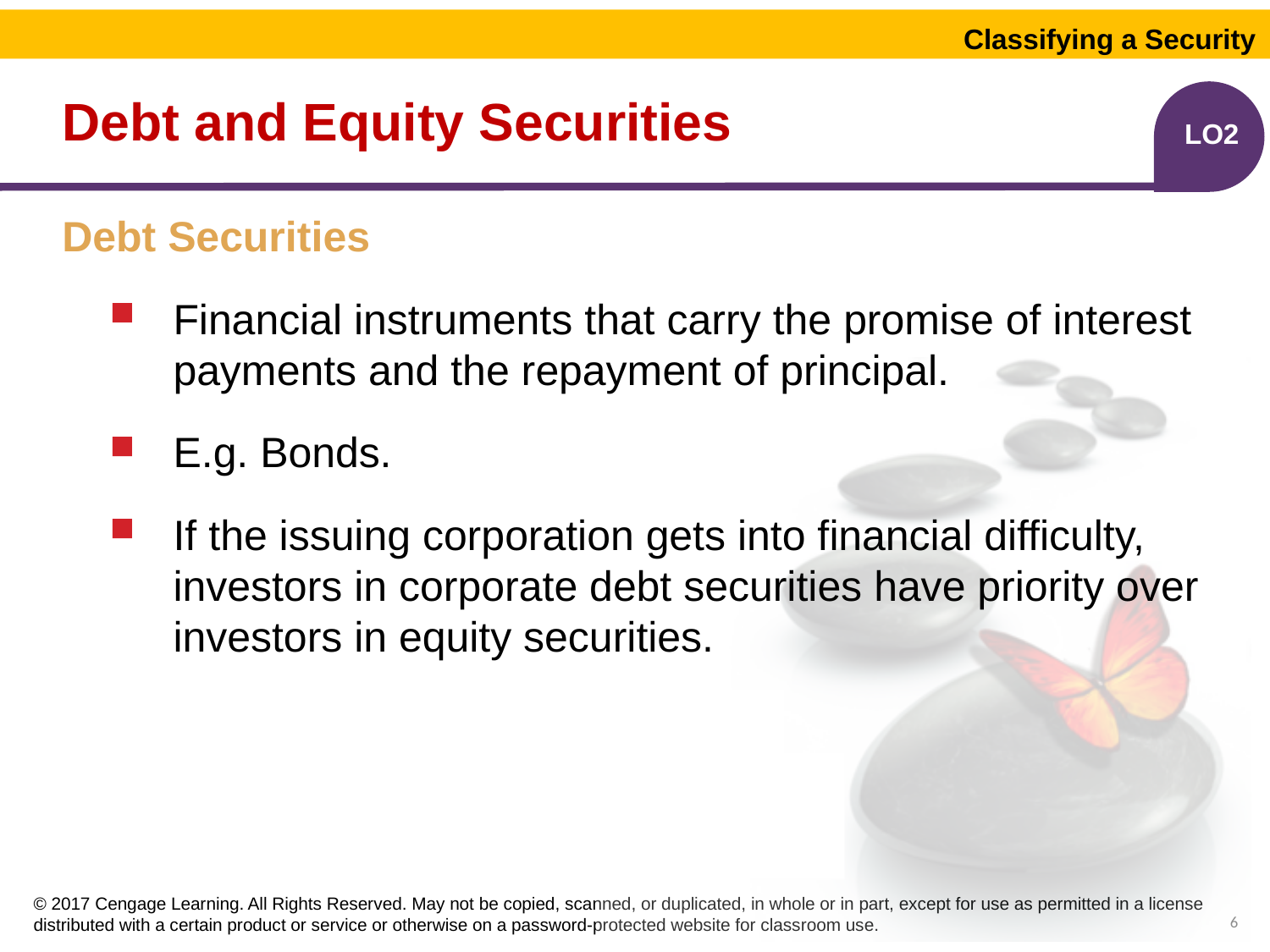

Classifying a Security
# Debt and Equity Securities
LO2
Debt Securities
Financial instruments that carry the promise of interest payments and the repayment of principal.
E.g. Bonds.
If the issuing corporation gets into financial difficulty, investors in corporate debt securities have priority over investors in equity securities.

6